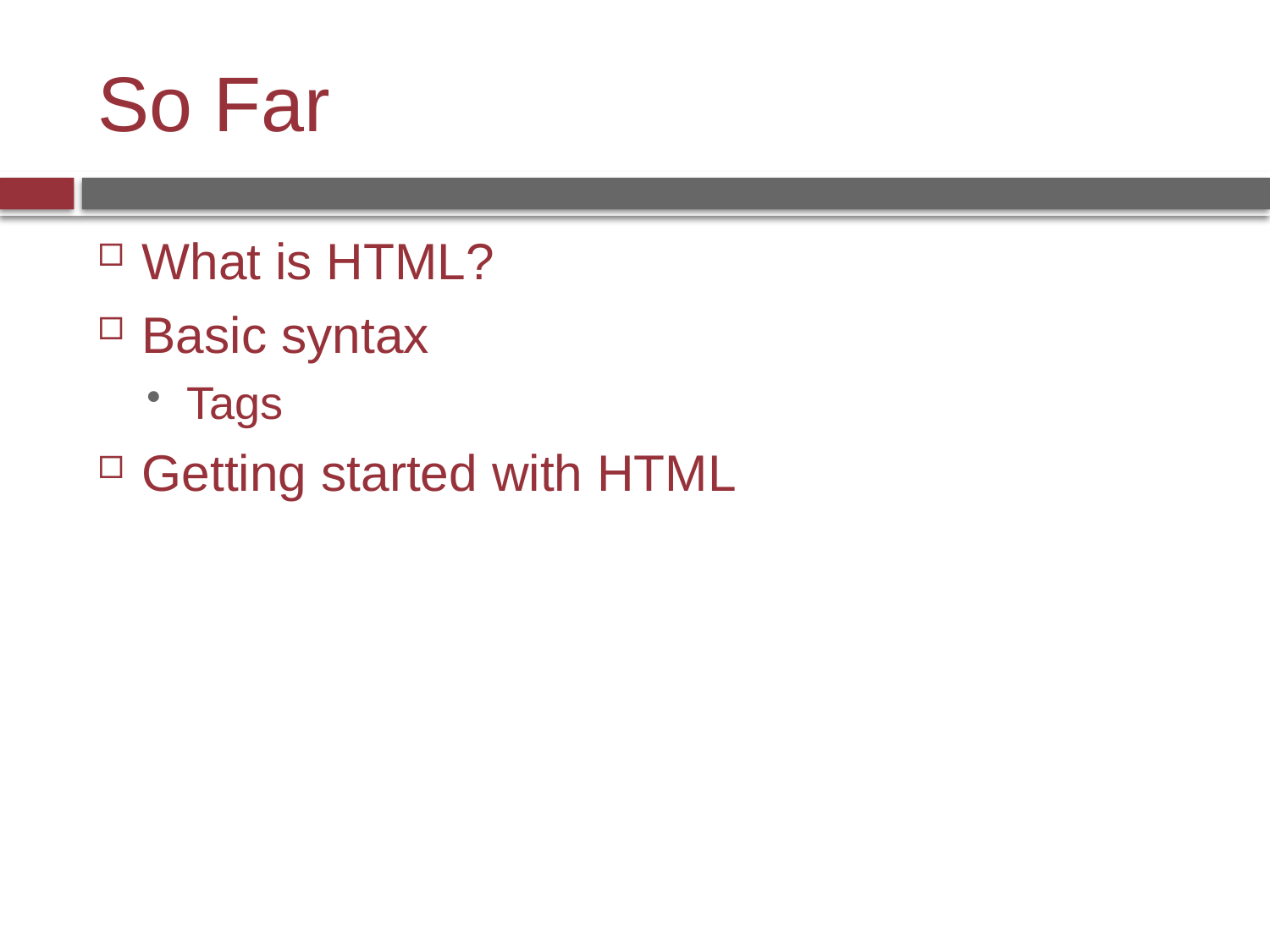

# So Far
What is HTML?
Basic syntax
Tags
Getting started with HTML